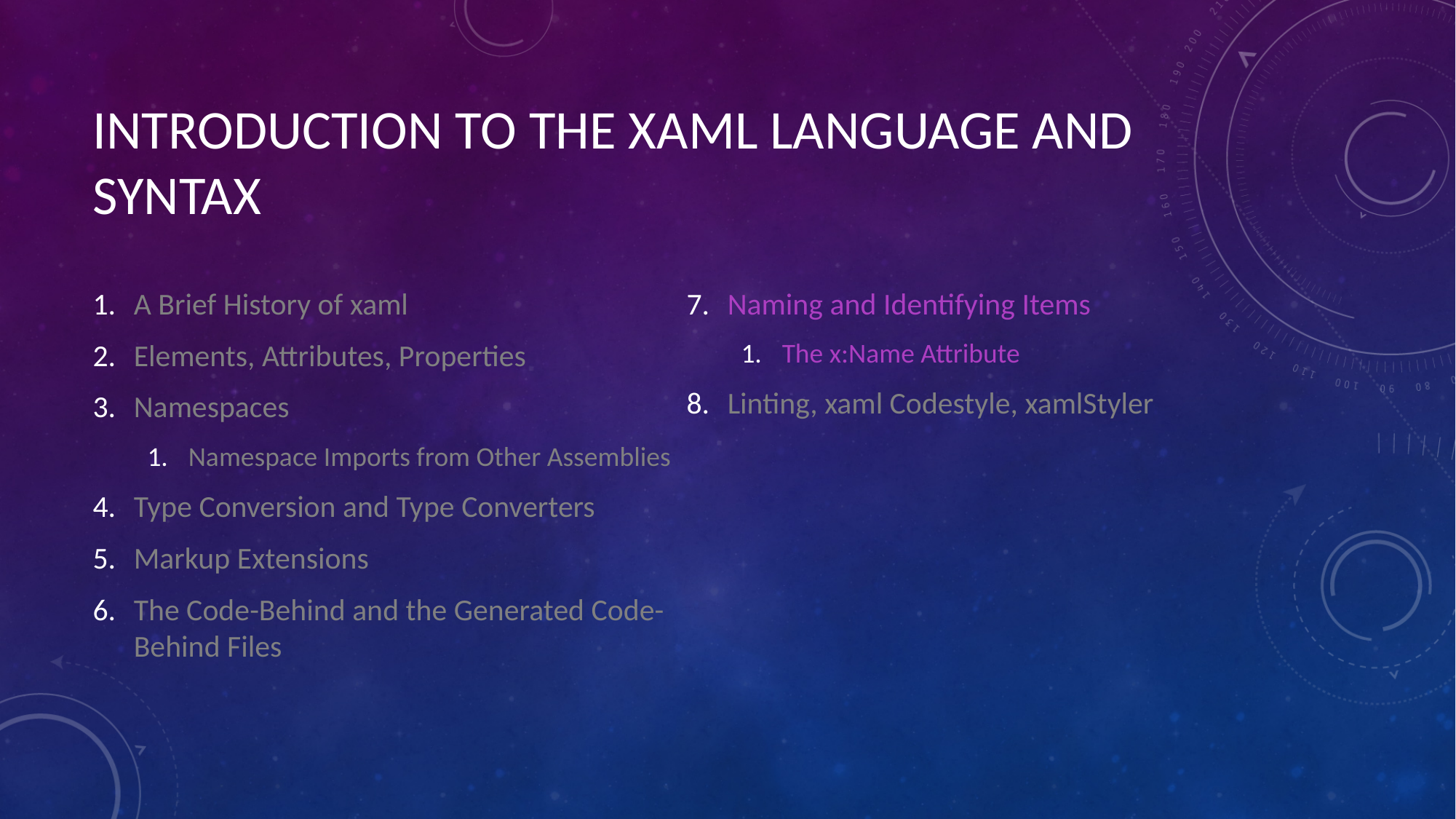

# Introduction to the XAML Language and Syntax
A Brief History of xaml
Elements, Attributes, Properties
Namespaces
Namespace Imports from Other Assemblies
Type Conversion and Type Converters
Markup Extensions
The Code-Behind and the Generated Code-Behind Files
Naming and Identifying Items
The x:Name Attribute
Linting, xaml Codestyle, xamlStyler